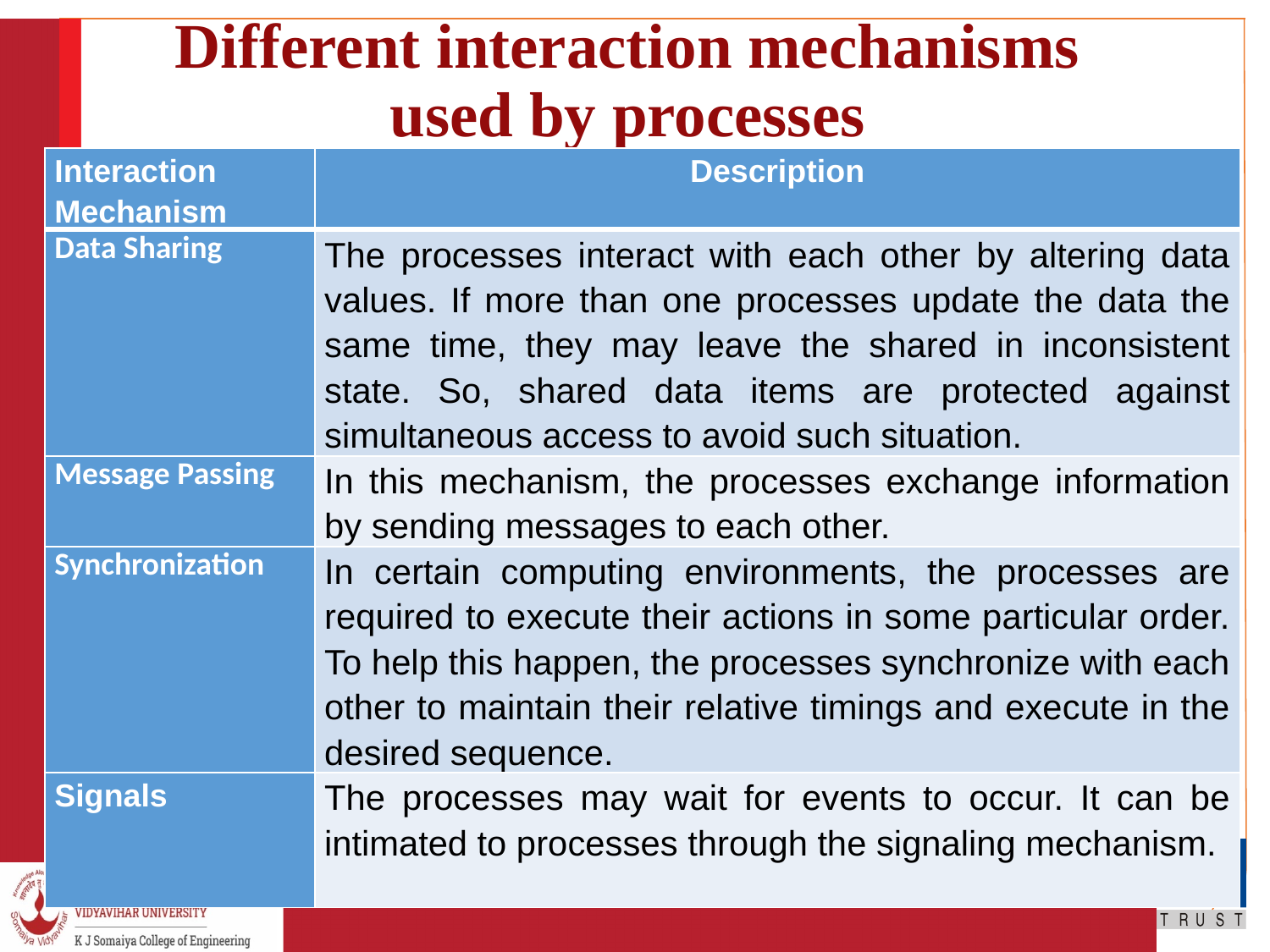

# Different interaction mechanisms used by processes
| Interaction Mechanism | Description |
| --- | --- |
| Data Sharing | The processes interact with each other by altering data values. If more than one processes update the data the same time, they may leave the shared in inconsistent state. So, shared data items are protected against simultaneous access to avoid such situation. |
| Message Passing | In this mechanism, the processes exchange information by sending messages to each other. |
| Synchronization | In certain computing environments, the processes are required to execute their actions in some particular order. To help this happen, the processes synchronize with each other to maintain their relative timings and execute in the desired sequence. |
| Signals | The processes may wait for events to occur. It can be intimated to processes through the signaling mechanism. |